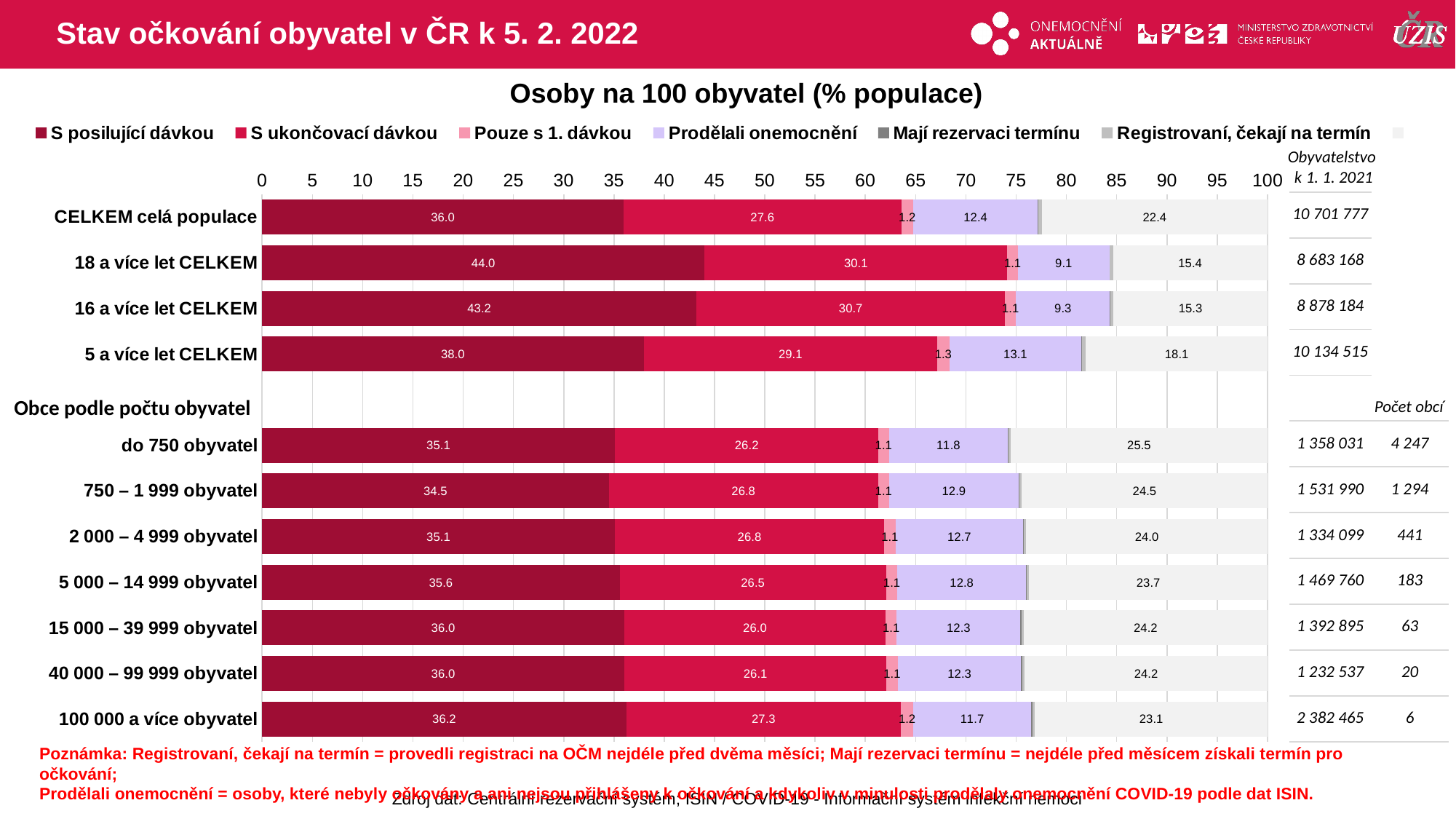

# Stav očkování obyvatel v ČR k 5. 2. 2022
Osoby na 100 obyvatel (% populace)

### Chart

| Category | S posilující dávkou | S ukončovací dávkou | Pouze s 1. dávkou | Prodělali onemocnění | Mají rezervaci termínu | Registrovaní, čekají na termín |   |
|---|---|---|---|---|---|---|---|
| CELKEM celá populace | 35.9605793 | 27.6045931 | 1.20176303 | 12.37985 | 0.0884526 | 0.3381962 | 22.426565 |
| 18 a více let CELKEM | 44.0130031 | 30.0956863 | 1.0856176 | 9.073543 | 0.0450987 | 0.3115453 | 15.375506 |
| 16 a více let CELKEM | 43.2107737 | 30.6752372 | 1.10452768 | 9.331514 | 0.0478364 | 0.3122823 | 15.317829 |
| 5 a více let CELKEM | 37.9734107 | 29.1497126 | 1.26902965 | 13.07279 | 0.0934036 | 0.3571261 | 18.084526 |
|  | None | None | None | None | None | None | None |
| do 750 obyvatel | 35.1072987 | 26.1844538 | 1.06735413 | 11.79583 | 0.0771706 | 0.2248108 | 25.543084 |
| 750 – 1 999 obyvatel | 34.4851468 | 26.7847701 | 1.10666519 | 12.8713 | 0.0742825 | 0.2208892 | 24.456948 |
| 2 000 – 4 999 obyvatel | 35.0952965 | 26.7803214 | 1.12015675 | 12.70595 | 0.0826775 | 0.2234467 | 23.992148 |
| 5 000 – 14 999 obyvatel | 35.5630851 | 26.5118795 | 1.11882212 | 12.79699 | 0.0699434 | 0.220104 | 23.719179 |
| 15 000 – 39 999 obyvatel | 36.0219543 | 26.0056932 | 1.09326259 | 12.30595 | 0.0836388 | 0.2504137 | 24.239085 |
| 40 000 – 99 999 obyvatel | 36.0353482 | 26.0631527 | 1.13173073 | 12.25691 | 0.0943582 | 0.2587346 | 24.159762 |
| 100 000 a více obyvatel | 36.2296193 | 27.3168756 | 1.20858019 | 11.74376 | 0.0936425 | 0.2721971 | 23.135324 |
Obyvatelstvo
k 1. 1. 2021
| 10 701 777 |  |
| --- | --- |
| 8 683 168 |  |
| 8 878 184 |  |
| 10 134 515 |  |
|  |  |
| 1 358 031 | 4 247 |
| 1 531 990 | 1 294 |
| 1 334 099 | 441 |
| 1 469 760 | 183 |
| 1 392 895 | 63 |
| 1 232 537 | 20 |
| 2 382 465 | 6 |
Obce podle počtu obyvatel
Počet obcí
Poznámka: Registrovaní, čekají na termín = provedli registraci na OČM nejdéle před dvěma měsíci; Mají rezervaci termínu = nejdéle před měsícem získali termín pro očkování;
Prodělali onemocnění = osoby, které nebyly očkovány a ani nejsou přihlášeny k očkování a kdykoliv v minulosti prodělaly onemocnění COVID-19 podle dat ISIN.
Zdroj dat: Centrální rezervační systém; ISIN / COVID-19 - Informační systém infekční nemoci